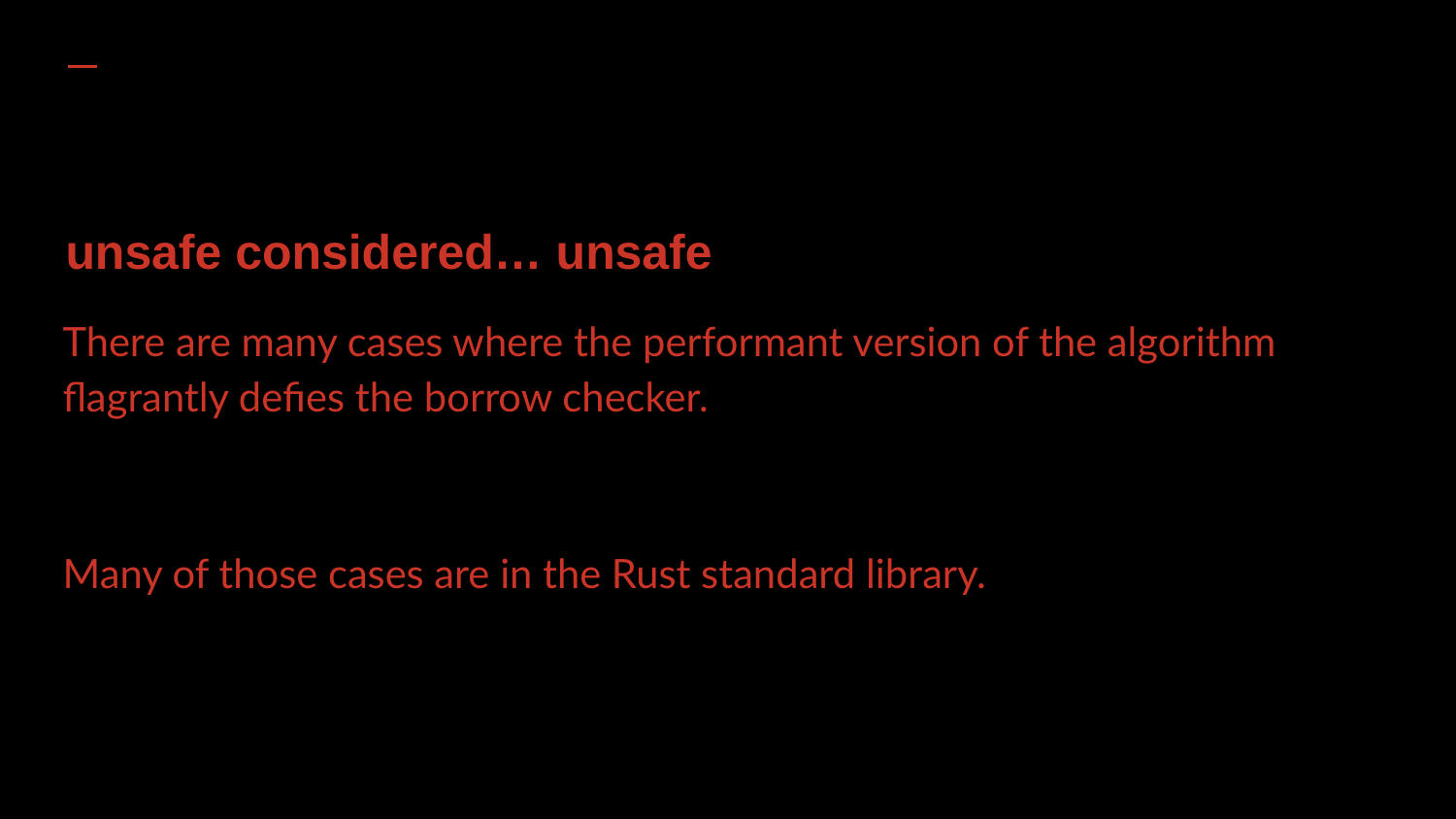

# unsafe considered… unsafe
There are many cases where the performant version of the algorithm flagrantly defies the borrow checker.

Many of those cases are in the Rust standard library.